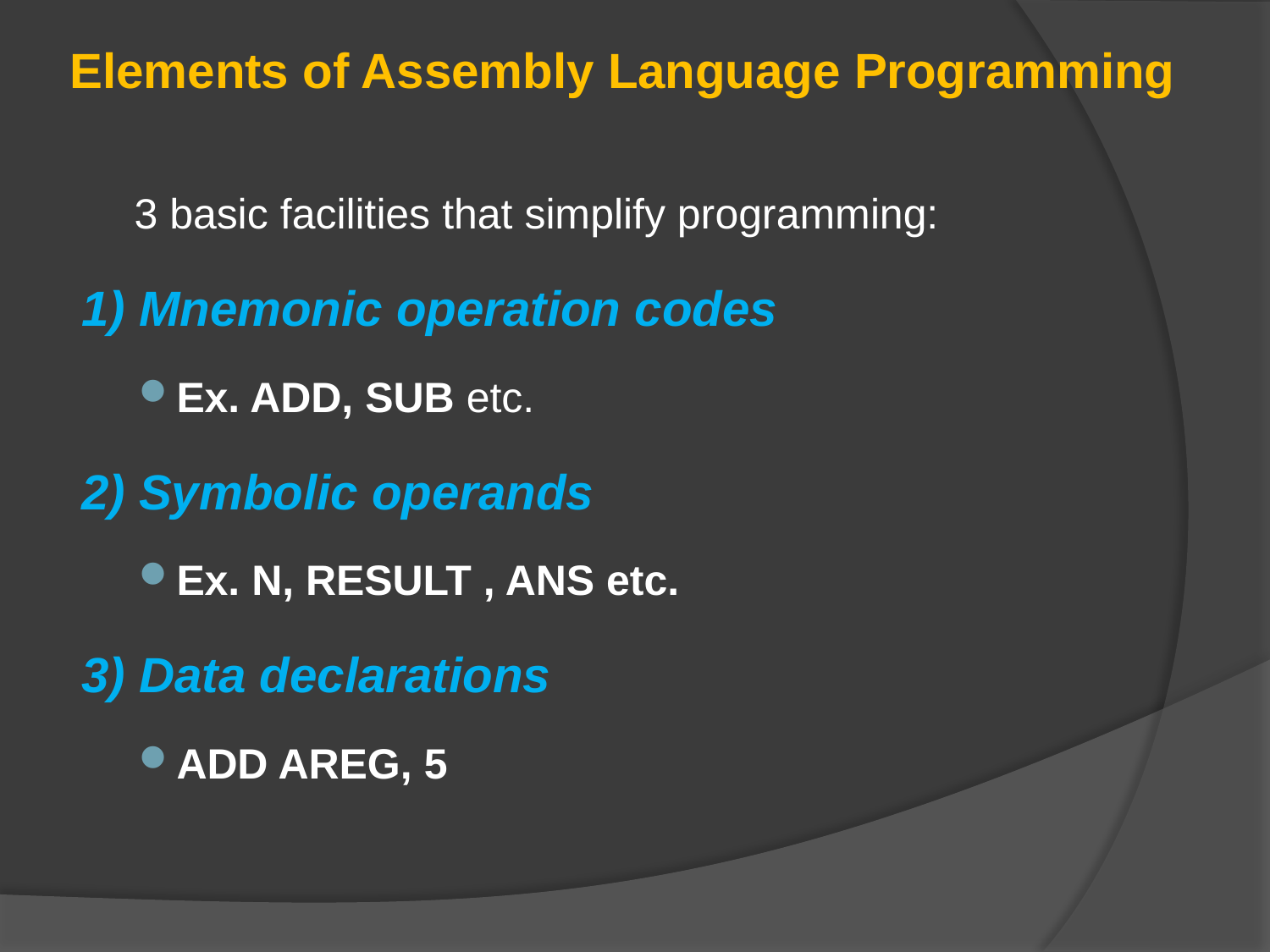

# Elements of Assembly Language Programming
	3 basic facilities that simplify programming:
1) Mnemonic operation codes
Ex. ADD, SUB etc.
2) Symbolic operands
Ex. N, RESULT , ANS etc.
3) Data declarations
ADD AREG, 5